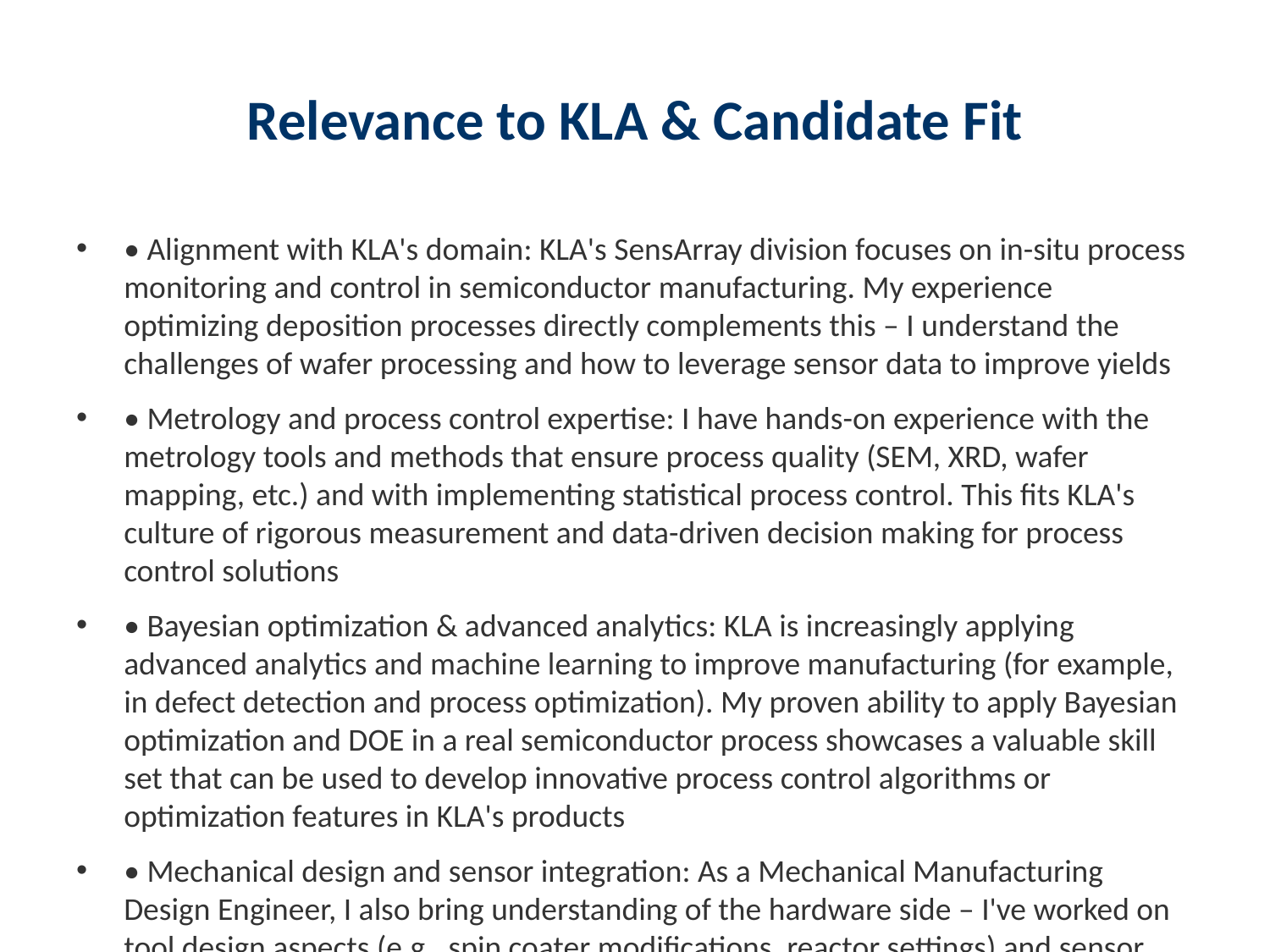

# Relevance to KLA & Candidate Fit
• Alignment with KLA's domain: KLA's SensArray division focuses on in-situ process monitoring and control in semiconductor manufacturing. My experience optimizing deposition processes directly complements this – I understand the challenges of wafer processing and how to leverage sensor data to improve yields
• Metrology and process control expertise: I have hands-on experience with the metrology tools and methods that ensure process quality (SEM, XRD, wafer mapping, etc.) and with implementing statistical process control. This fits KLA's culture of rigorous measurement and data-driven decision making for process control solutions
• Bayesian optimization & advanced analytics: KLA is increasingly applying advanced analytics and machine learning to improve manufacturing (for example, in defect detection and process optimization). My proven ability to apply Bayesian optimization and DOE in a real semiconductor process showcases a valuable skill set that can be used to develop innovative process control algorithms or optimization features in KLA's products
• Mechanical design and sensor integration: As a Mechanical Manufacturing Design Engineer, I also bring understanding of the hardware side – I've worked on tool design aspects (e.g., spin coater modifications, reactor settings) and sensor integration. I can contribute to designing sensor-equipped wafer systems (like SensArray's wireless sensor wafers) and interpreting their data to enhance process equipment design
• Immediate contribution: With my background, I can quickly contribute to KLA's initiatives in improving deposition tool monitoring, optimizing process recipes for clients, and driving continuous improvement projects. My learning agility and familiarity with both R&D and production settings mean I can adapt and add value in KLA's high-tech, fast-paced environment from day one